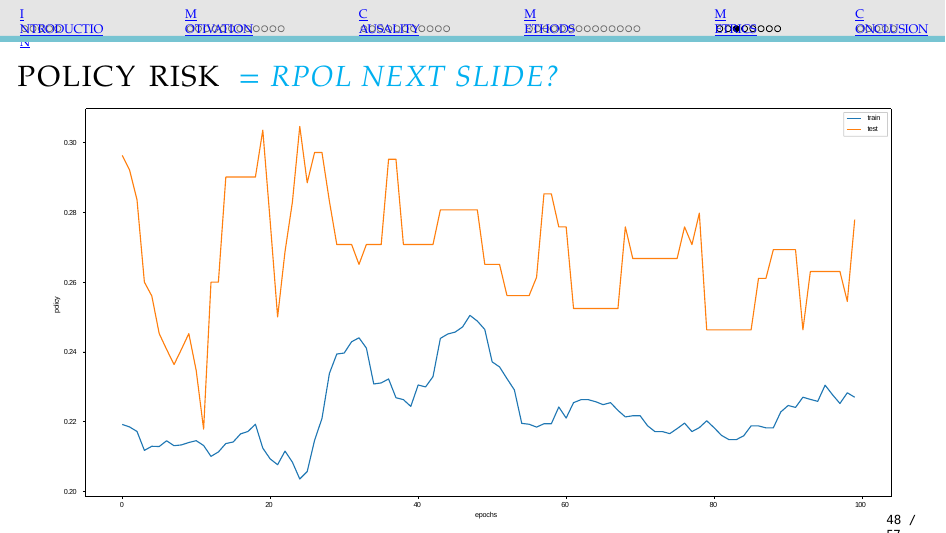

# Introduction
Motivation
Causality
Methods
Metrics
Conclusion

Policy Risk  = Rpol next slide?

train test
0.30
0.28
0.26
policy
0.24
0.22
0.20
0
20
40
60
80
100
48 / 57
epochs